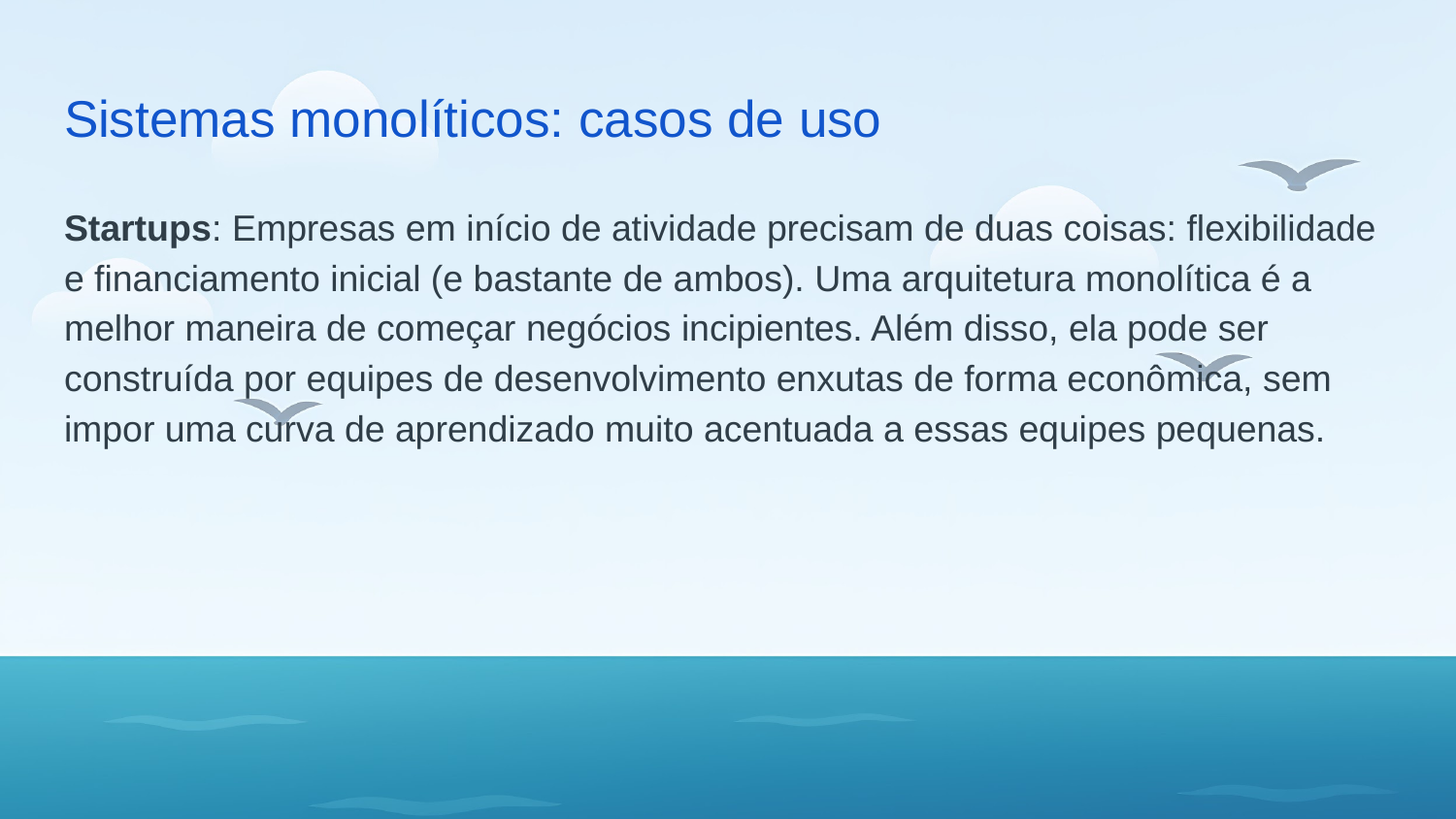

# Sistemas monolíticos: casos de uso
Startups: Empresas em início de atividade precisam de duas coisas: flexibilidade e financiamento inicial (e bastante de ambos). Uma arquitetura monolítica é a melhor maneira de começar negócios incipientes. Além disso, ela pode ser construída por equipes de desenvolvimento enxutas de forma econômica, sem impor uma curva de aprendizado muito acentuada a essas equipes pequenas.